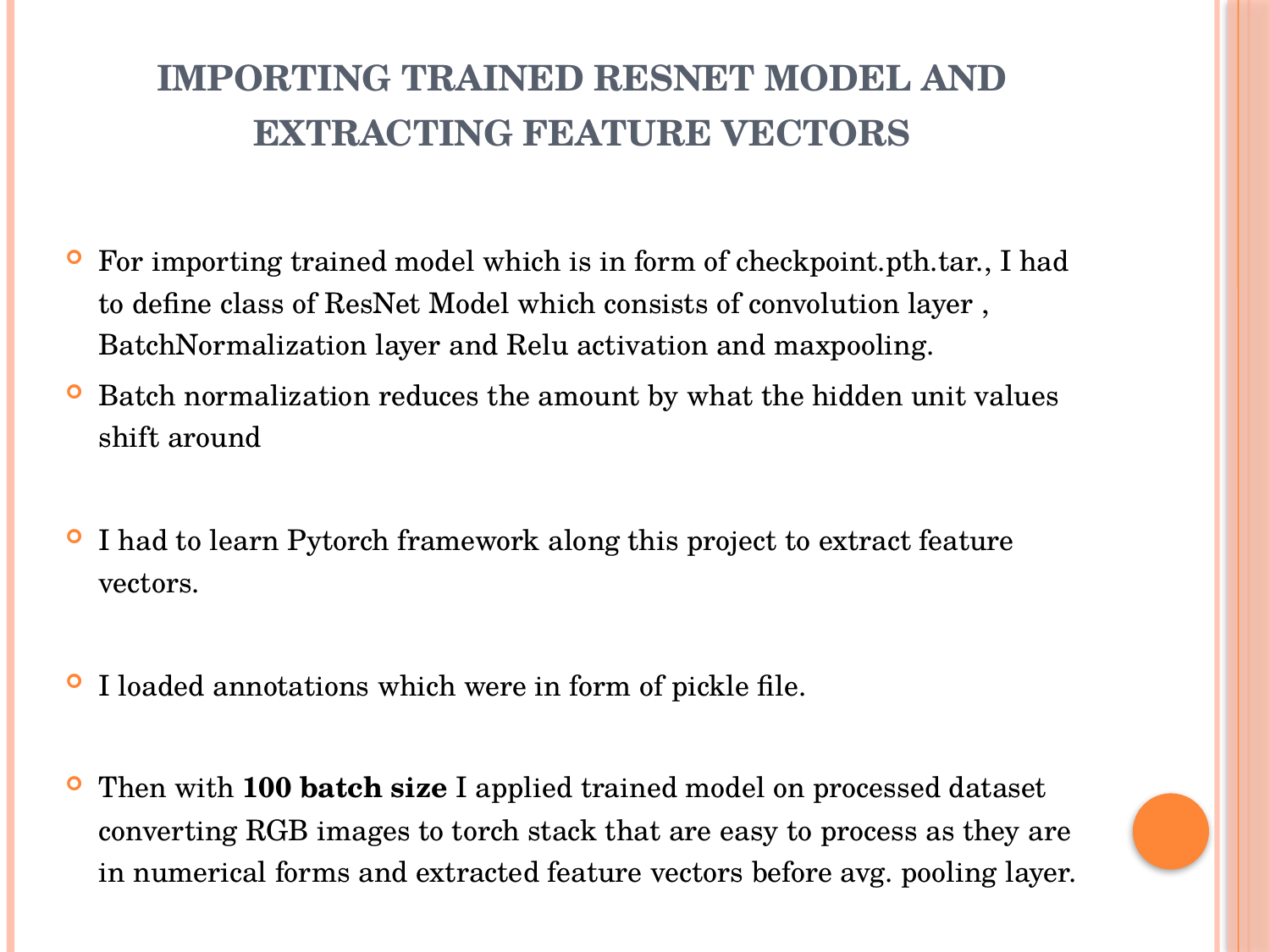

# Importing trained Resnet model and extracting feature vectors
For importing trained model which is in form of checkpoint.pth.tar., I had to define class of ResNet Model which consists of convolution layer , BatchNormalization layer and Relu activation and maxpooling.
Batch normalization reduces the amount by what the hidden unit values shift around

I had to learn Pytorch framework along this project to extract feature vectors.

I loaded annotations which were in form of pickle file.

Then with 100 batch size I applied trained model on processed dataset converting RGB images to torch stack that are easy to process as they are in numerical forms and extracted feature vectors before avg. pooling layer.